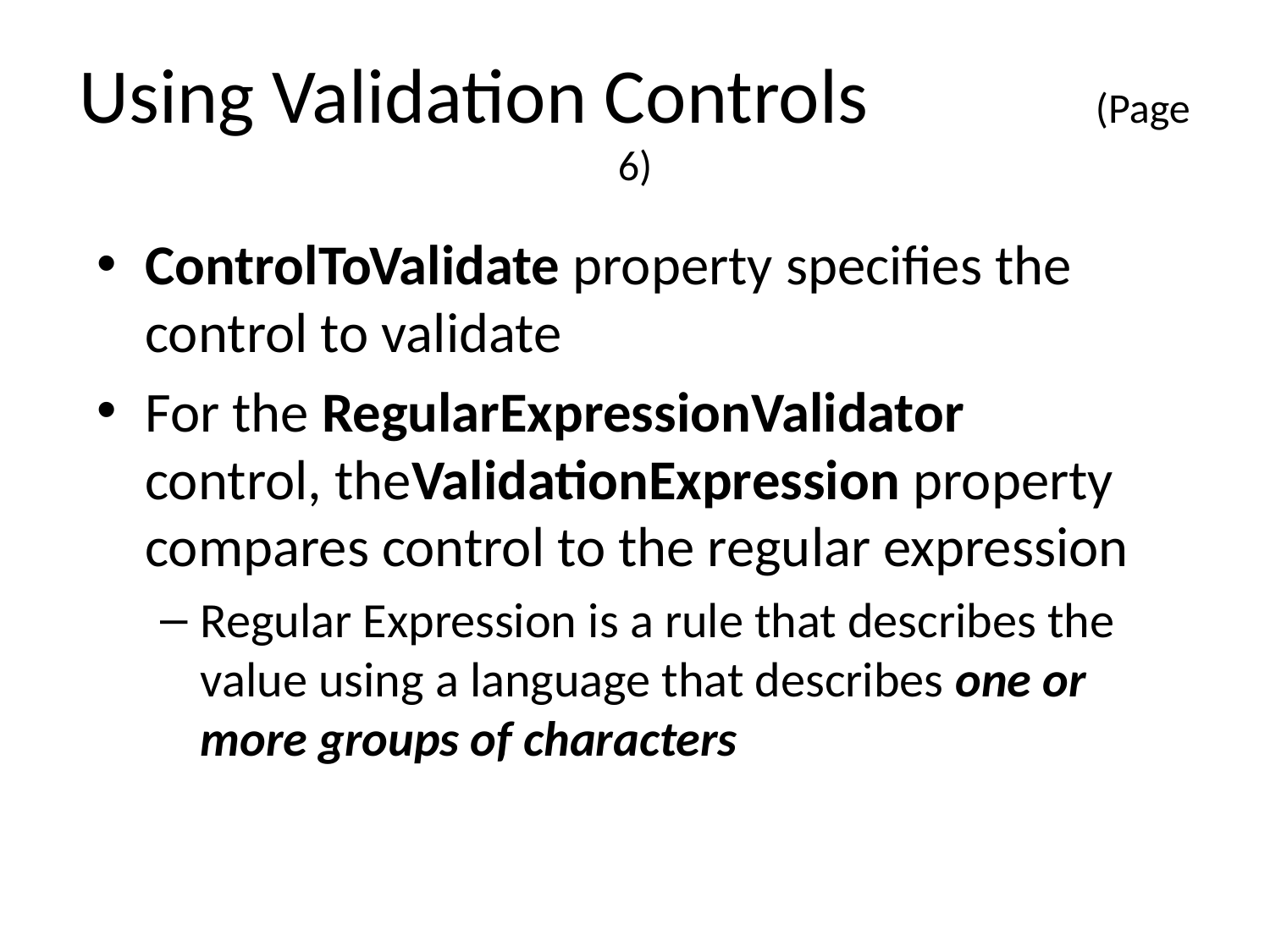

# Using Validation Controls		(Page 6)
ControlToValidate property specifies the control to validate
For the RegularExpressionValidator control, theValidationExpression property compares control to the regular expression
Regular Expression is a rule that describes the value using a language that describes one or more groups of characters